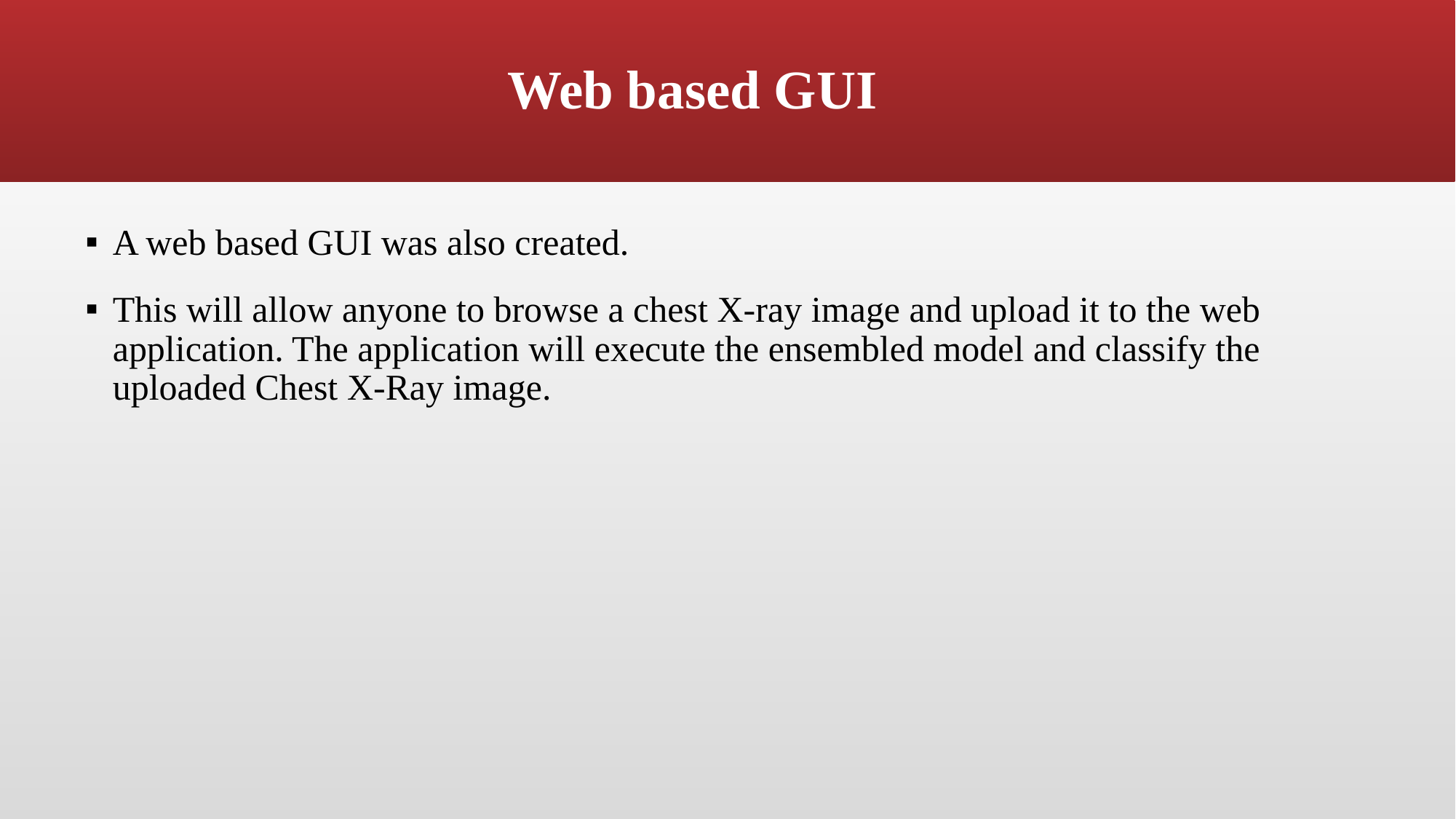

# Web based GUI
A web based GUI was also created.
This will allow anyone to browse a chest X-ray image and upload it to the web application. The application will execute the ensembled model and classify the uploaded Chest X-Ray image.